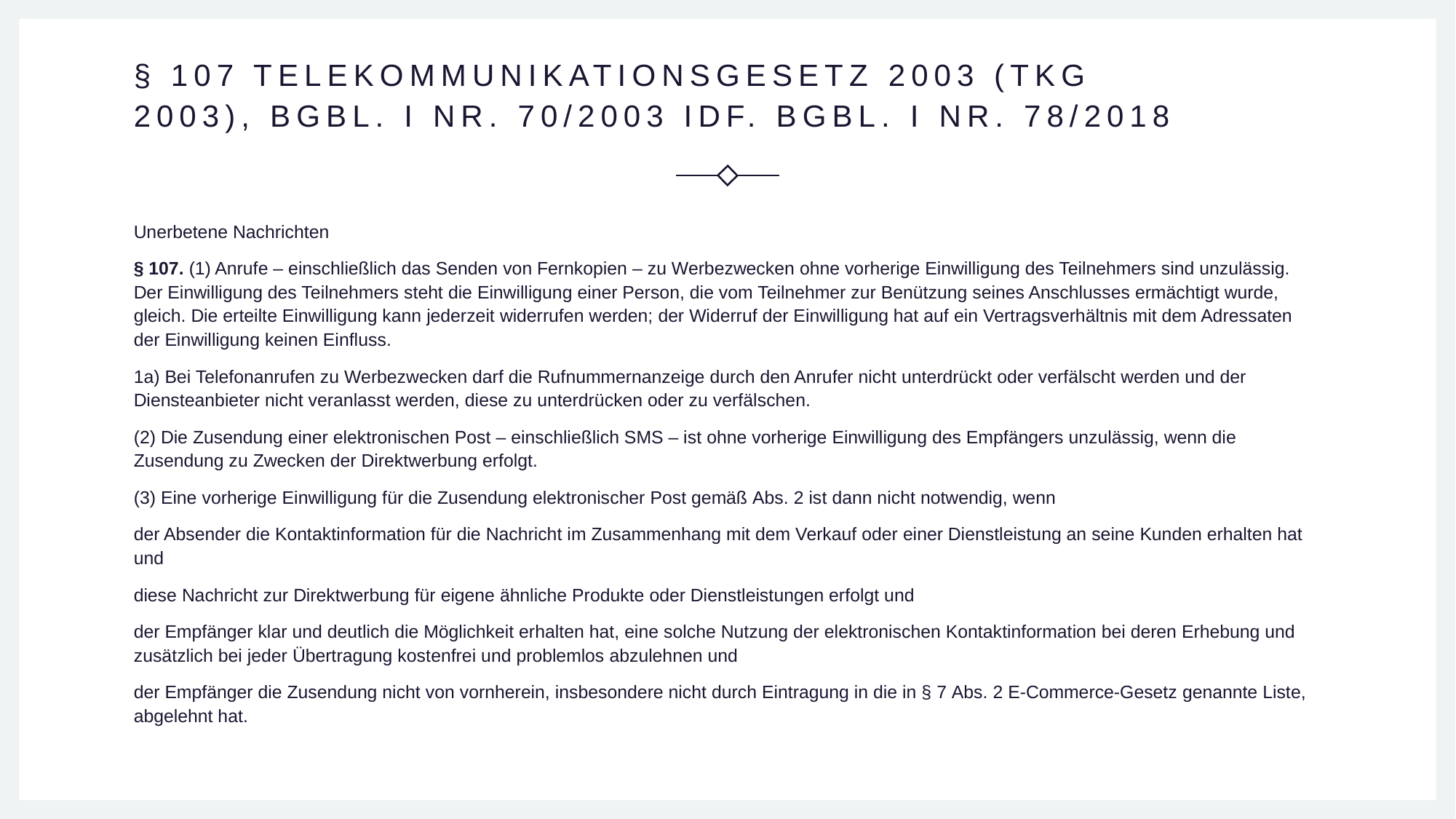

# § 107 Telekommunikationsgesetz 2003 (TKG 2003), BGBl. I Nr. 70/2003 idF. BGBl. I Nr. 78/2018
Unerbetene Nachrichten
§ 107. (1) Anrufe – einschließlich das Senden von Fernkopien – zu Werbezwecken ohne vorherige Einwilligung des Teilnehmers sind unzulässig. Der Einwilligung des Teilnehmers steht die Einwilligung einer Person, die vom Teilnehmer zur Benützung seines Anschlusses ermächtigt wurde, gleich. Die erteilte Einwilligung kann jederzeit widerrufen werden; der Widerruf der Einwilligung hat auf ein Vertragsverhältnis mit dem Adressaten der Einwilligung keinen Einfluss.
1a) Bei Telefonanrufen zu Werbezwecken darf die Rufnummernanzeige durch den Anrufer nicht unterdrückt oder verfälscht werden und der Diensteanbieter nicht veranlasst werden, diese zu unterdrücken oder zu verfälschen.
(2) Die Zusendung einer elektronischen Post – einschließlich SMS – ist ohne vorherige Einwilligung des Empfängers unzulässig, wenn die Zusendung zu Zwecken der Direktwerbung erfolgt.
(3) Eine vorherige Einwilligung für die Zusendung elektronischer Post gemäß Abs. 2 ist dann nicht notwendig, wenn
der Absender die Kontaktinformation für die Nachricht im Zusammenhang mit dem Verkauf oder einer Dienstleistung an seine Kunden erhalten hat und
diese Nachricht zur Direktwerbung für eigene ähnliche Produkte oder Dienstleistungen erfolgt und
der Empfänger klar und deutlich die Möglichkeit erhalten hat, eine solche Nutzung der elektronischen Kontaktinformation bei deren Erhebung und zusätzlich bei jeder Übertragung kostenfrei und problemlos abzulehnen und
der Empfänger die Zusendung nicht von vornherein, insbesondere nicht durch Eintragung in die in § 7 Abs. 2 E-Commerce-Gesetz genannte Liste, abgelehnt hat.